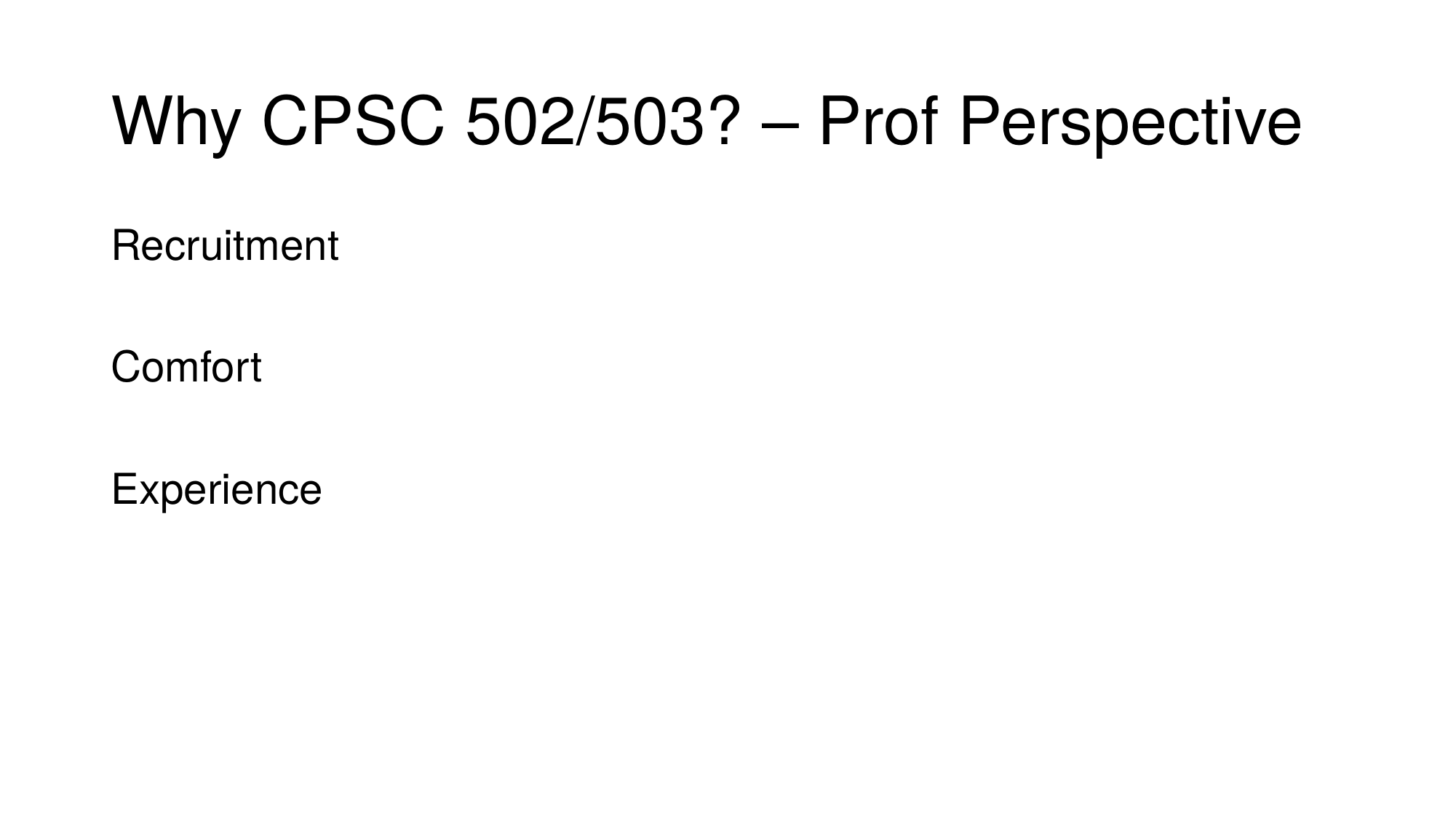

# Why CPSC 502/503? – Prof Perspective
Recruitment

Comfort

Experience